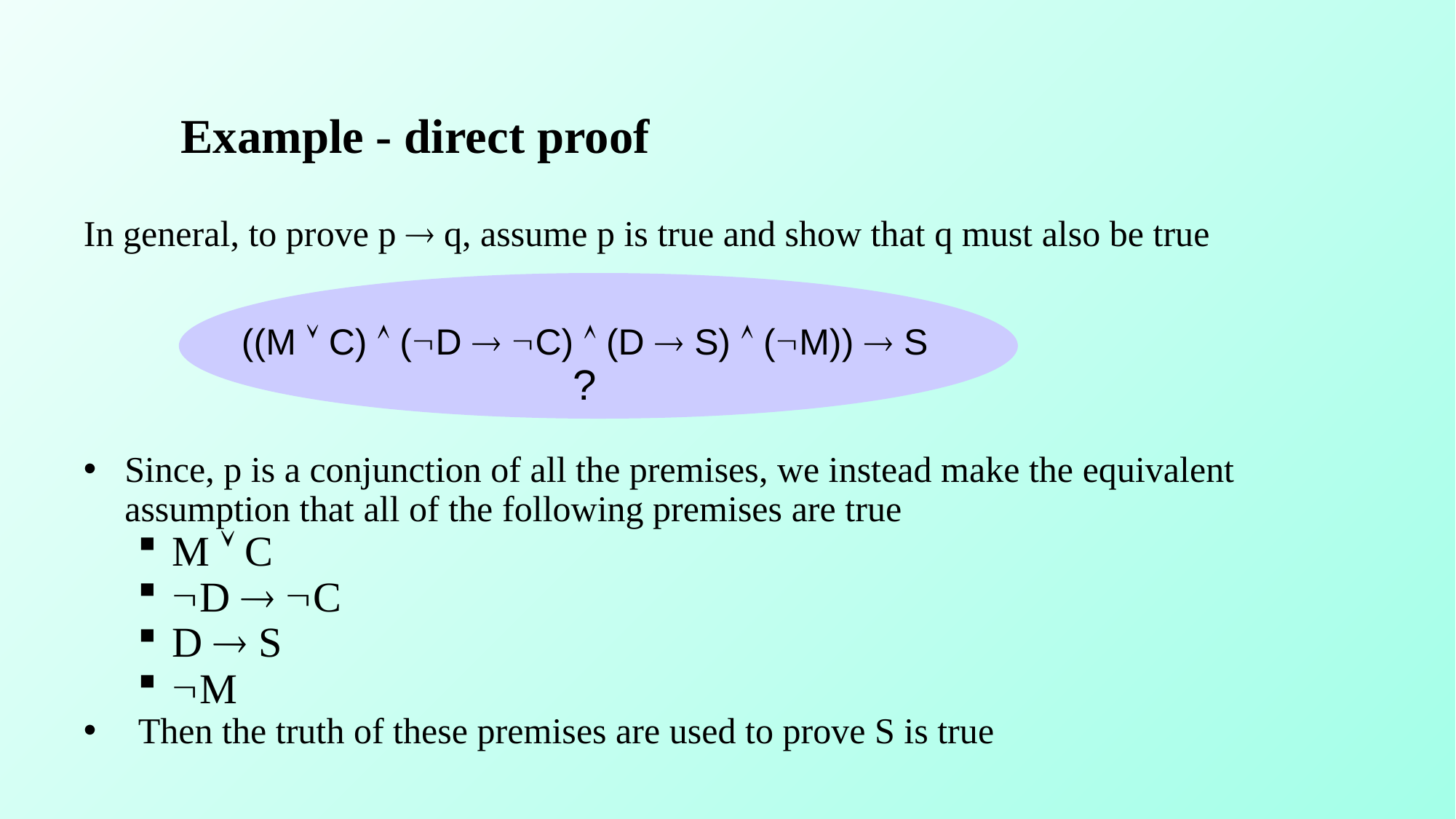

# Example - direct proof
In general, to prove p → q, assume p is true and show that q must also be true

Since, p is a conjunction of all the premises, we instead make the equivalent assumption that all of the following premises are true
M ∨ C
¬D → ¬C
D → S
¬M
Then the truth of these premises are used to prove S is true

((M ∨ C) ∧ (¬D → ¬C) ∧ (D → S) ∧ (¬M)) → S
?